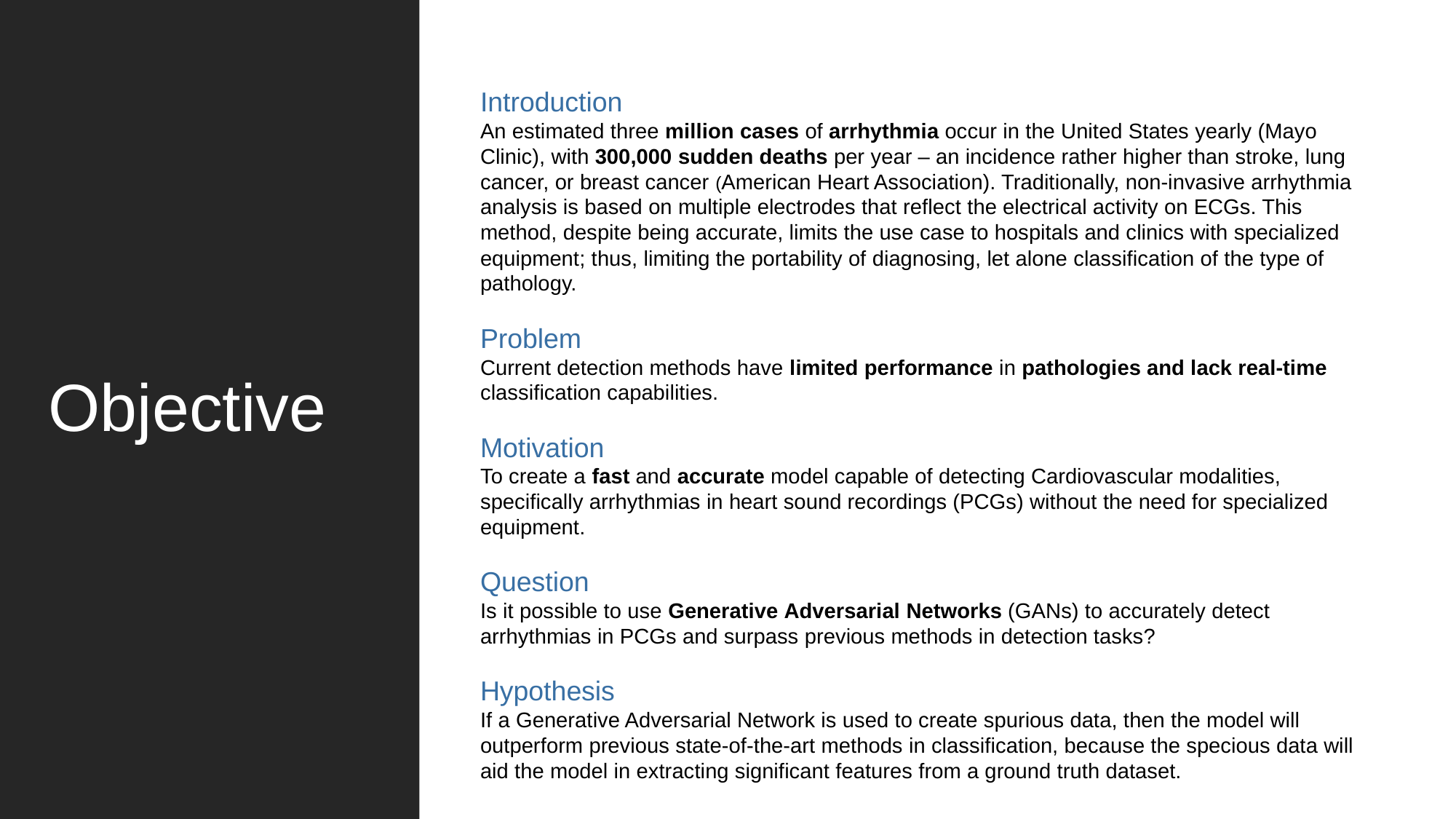

# Objective
Introduction
An estimated three million cases of arrhythmia occur in the United States yearly (Mayo Clinic), with 300,000 sudden deaths per year – an incidence rather higher than stroke, lung cancer, or breast cancer (American Heart Association). Traditionally, non-invasive arrhythmia analysis is based on multiple electrodes that reflect the electrical activity on ECGs. This method, despite being accurate, limits the use case to hospitals and clinics with specialized equipment; thus, limiting the portability of diagnosing, let alone classification of the type of pathology.

Problem
Current detection methods have limited performance in pathologies and lack real-time classification capabilities.

Motivation
To create a fast and accurate model capable of detecting Cardiovascular modalities, specifically arrhythmias in heart sound recordings (PCGs) without the need for specialized equipment.

Question
Is it possible to use Generative Adversarial Networks (GANs) to accurately detect arrhythmias in PCGs and surpass previous methods in detection tasks?

Hypothesis
If a Generative Adversarial Network is used to create spurious data, then the model will outperform previous state-of-the-art methods in classification, because the specious data will aid the model in extracting significant features from a ground truth dataset.